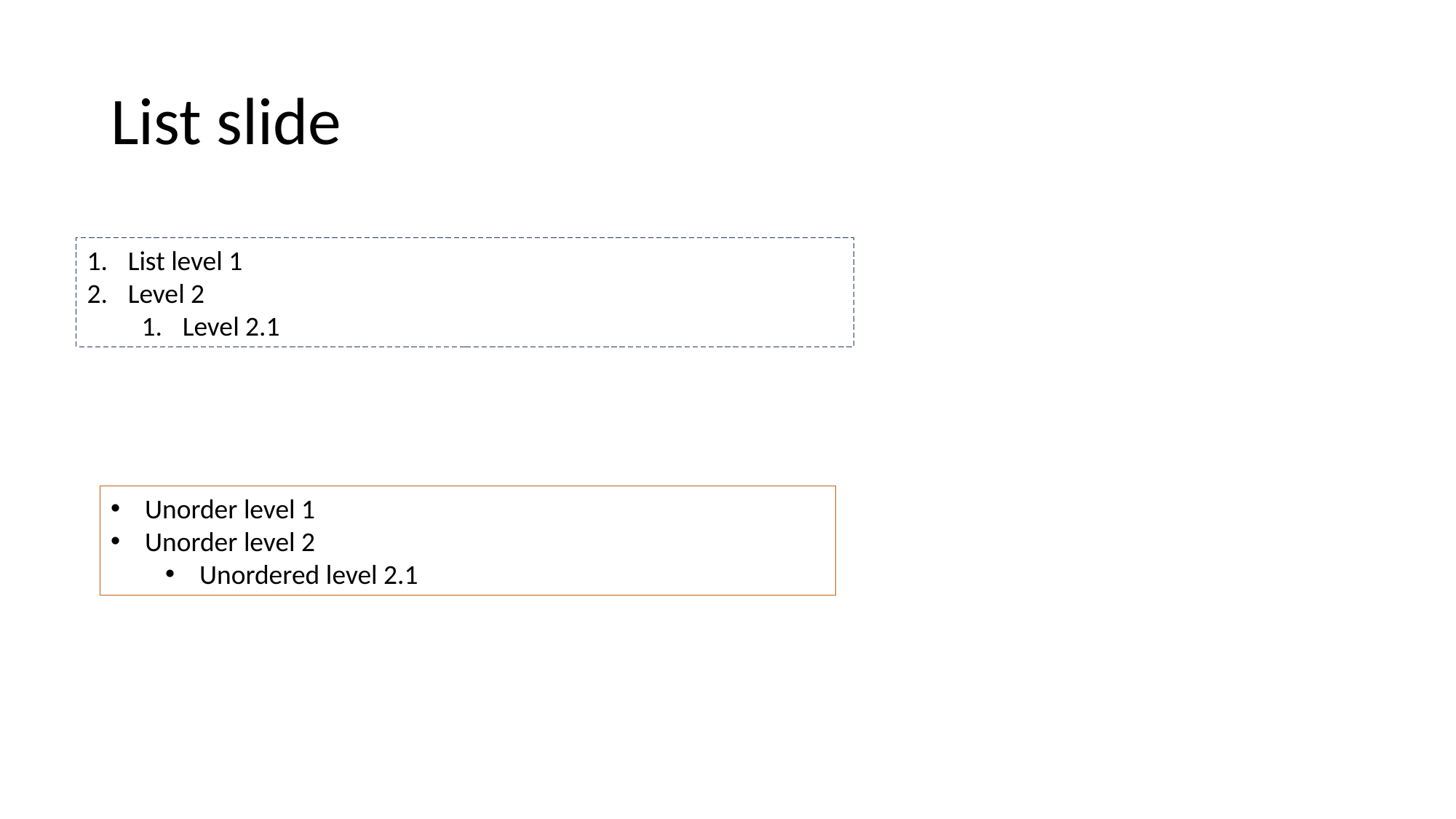

# List slide
List level 1
Level 2
Level 2.1
Unorder level 1
Unorder level 2
Unordered level 2.1